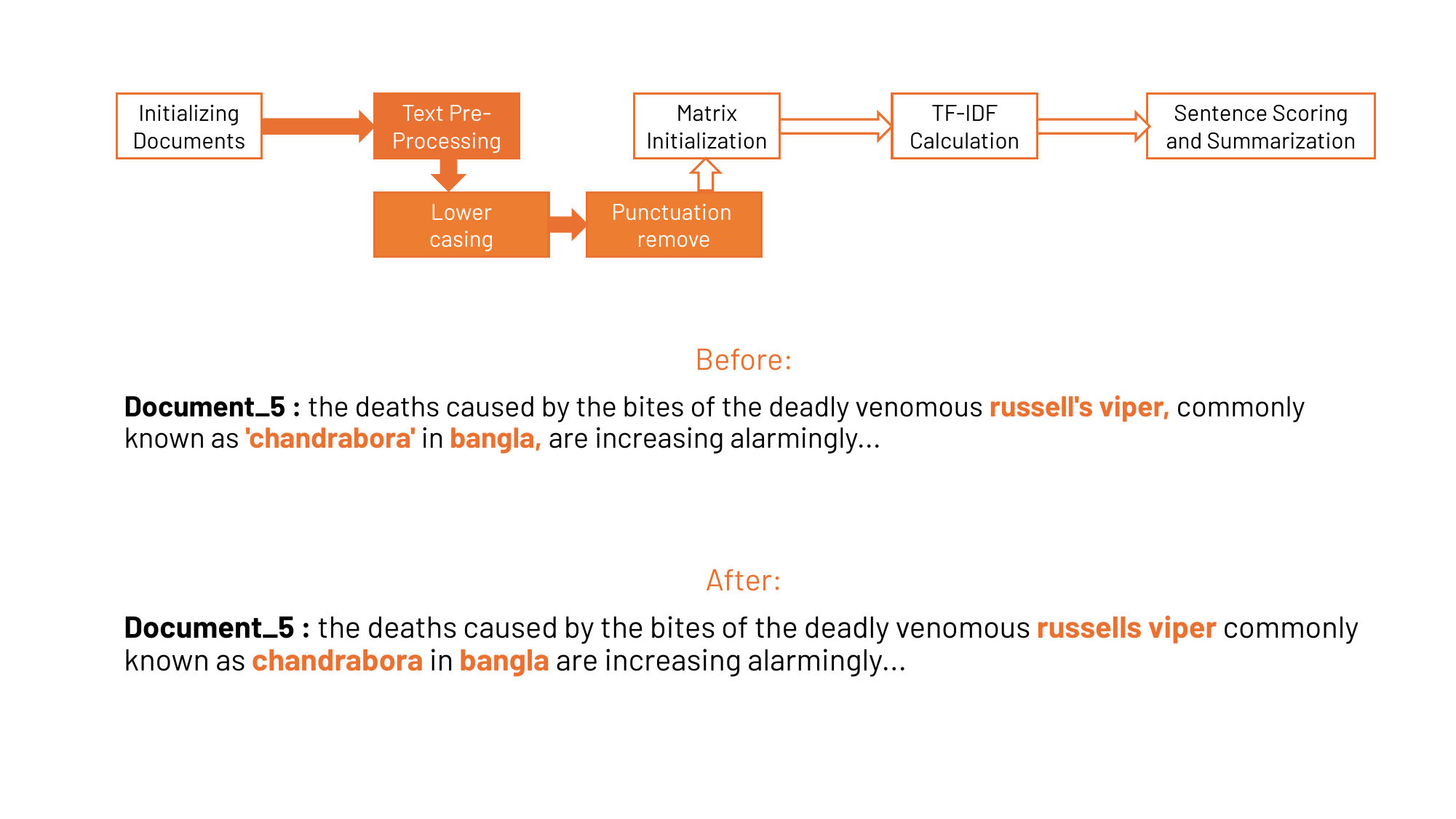

Initializing Documents
Text Pre-Processing
Matrix Initialization
Sentence Scoring and Summarization
TF-IDF Calculation

Lower
casing
Punctuation
remove

Before:
Document_5 : the deaths caused by the bites of the deadly venomous russell's viper, commonly known as 'chandrabora' in bangla, are increasing alarmingly...

After:
Document_5 : the deaths caused by the bites of the deadly venomous russells viper commonly known as chandrabora in bangla are increasing alarmingly...